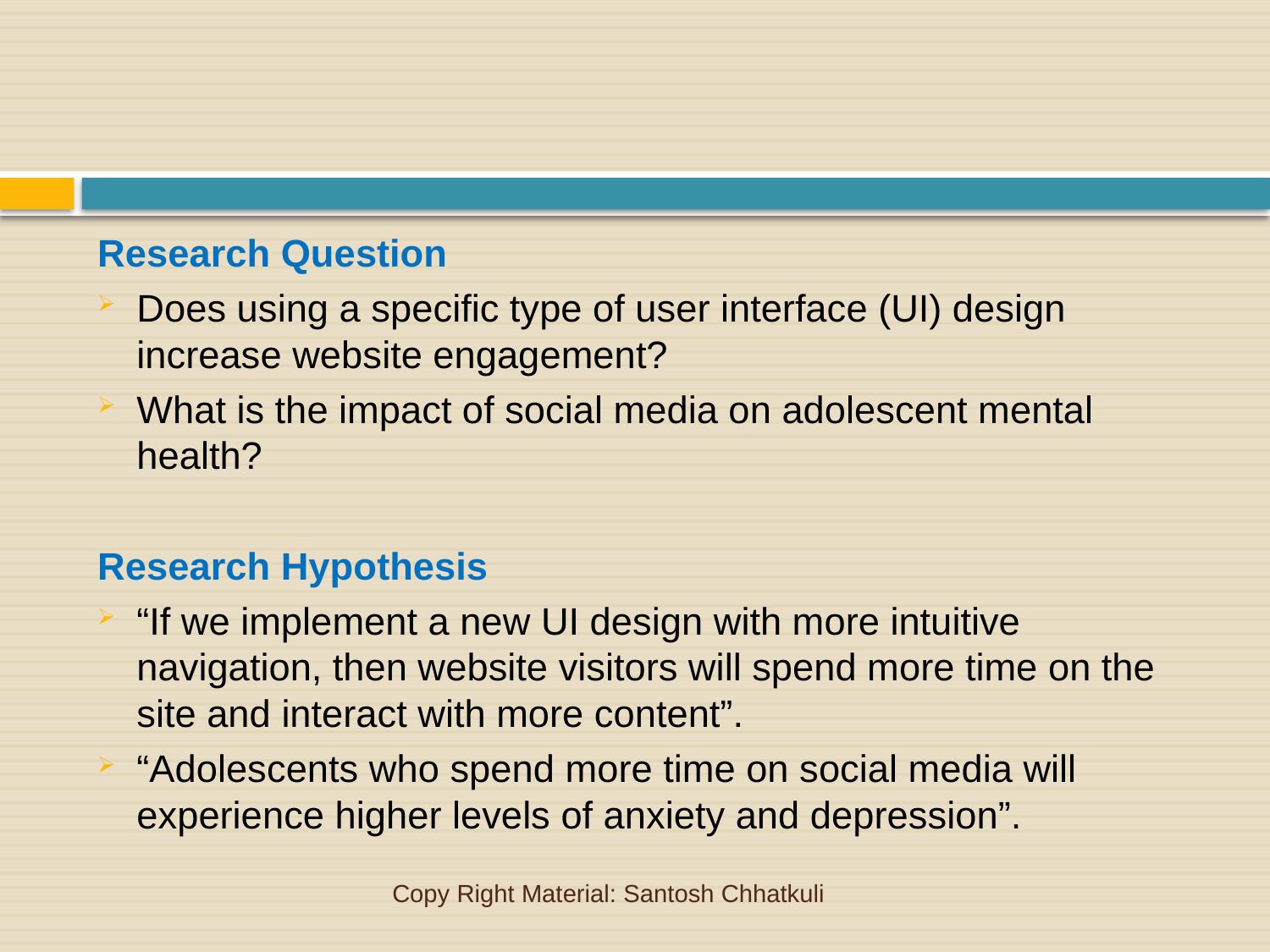

#
Research Question
Does using a specific type of user interface (UI) design increase website engagement?
What is the impact of social media on adolescent mental health?

Research Hypothesis
“If we implement a new UI design with more intuitive navigation, then website visitors will spend more time on the site and interact with more content”.
“Adolescents who spend more time on social media will experience higher levels of anxiety and depression”.

Copy Right Material: Santosh Chhatkuli